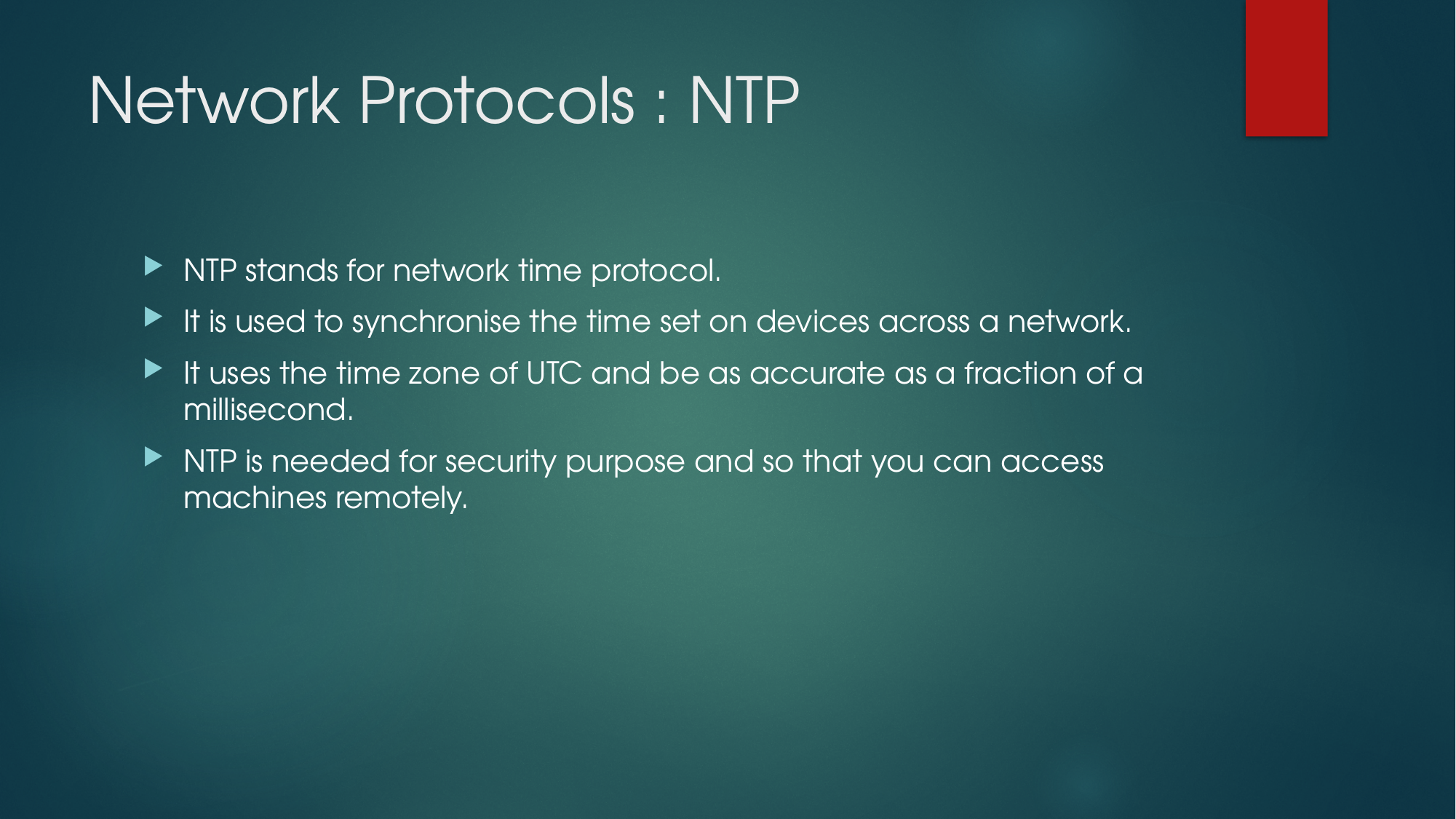

# Network Protocols : NTP
NTP stands for network time protocol.
It is used to synchronise the time set on devices across a network.
It uses the time zone of UTC and be as accurate as a fraction of a millisecond.
NTP is needed for security purpose and so that you can access machines remotely.